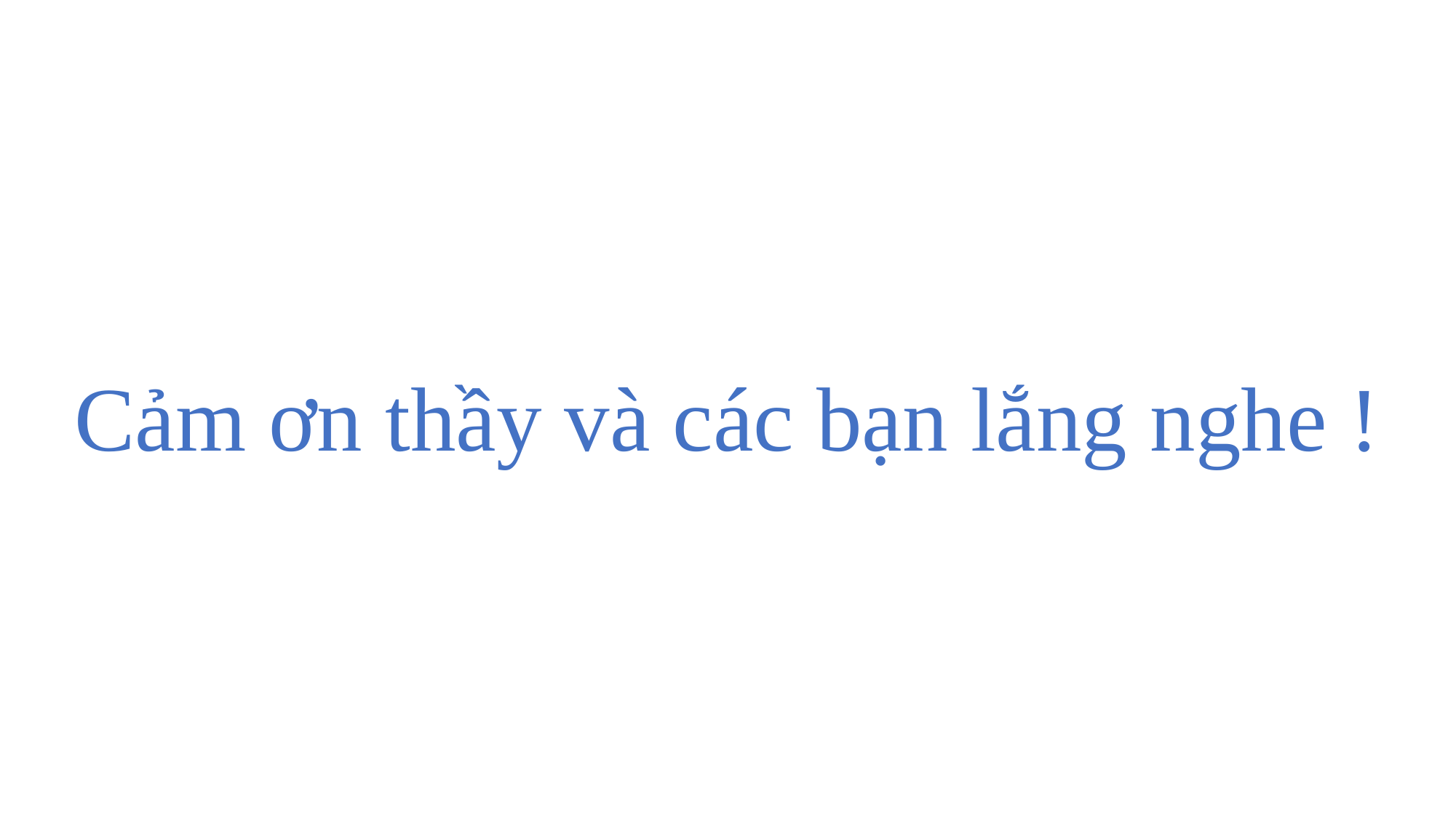

Cảm ơn thầy và các bạn lắng nghe !